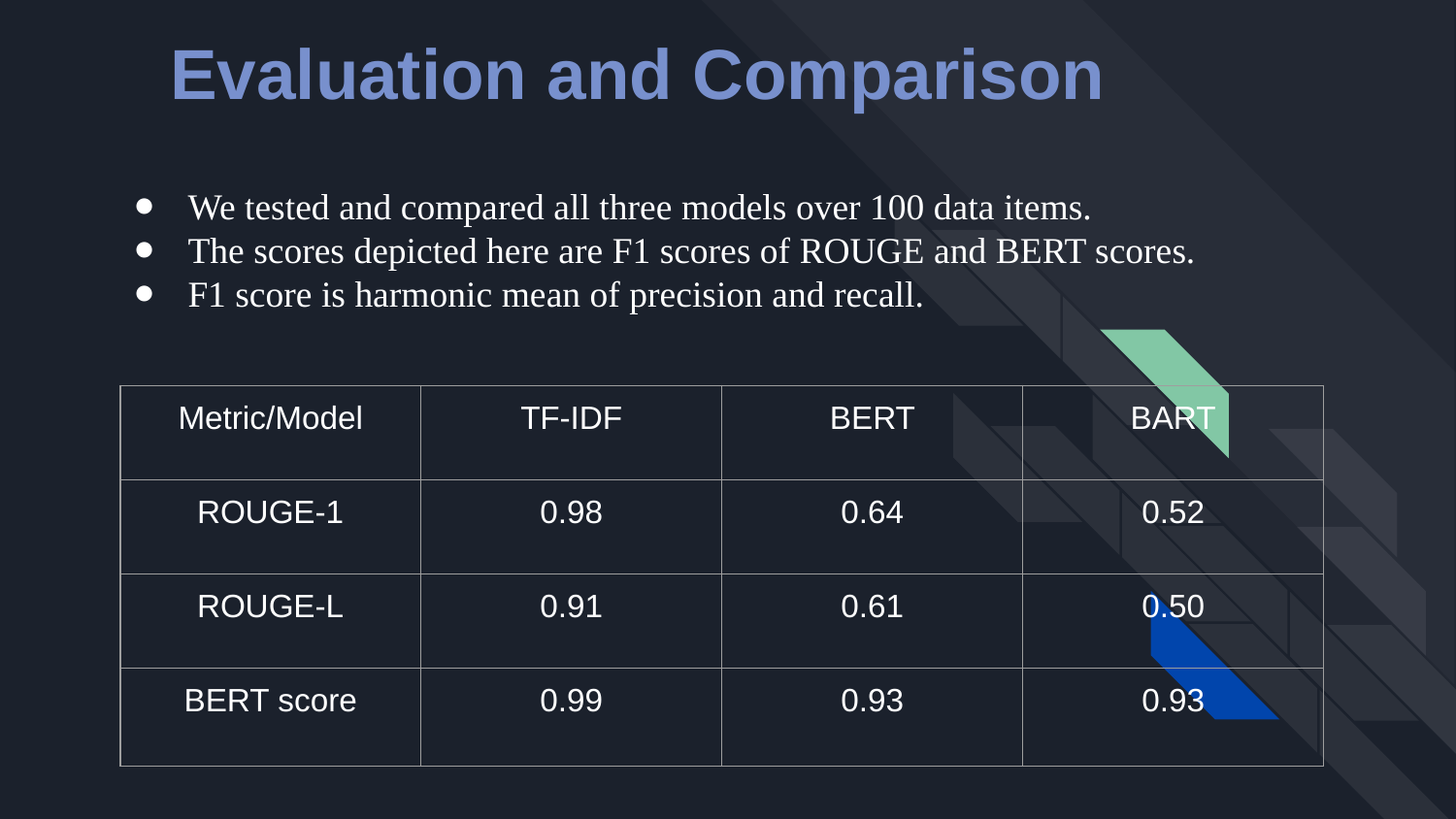

Evaluation and Comparison

We tested and compared all three models over 100 data items.
The scores depicted here are F1 scores of ROUGE and BERT scores.
F1 score is harmonic mean of precision and recall.

| Metric/Model | TF-IDF | BERT | BART |
| --- | --- | --- | --- |
| ROUGE-1 | 0.98 | 0.64 | 0.52 |
| ROUGE-L | 0.91 | 0.61 | 0.50 |
| BERT score | 0.99 | 0.93 | 0.93 |